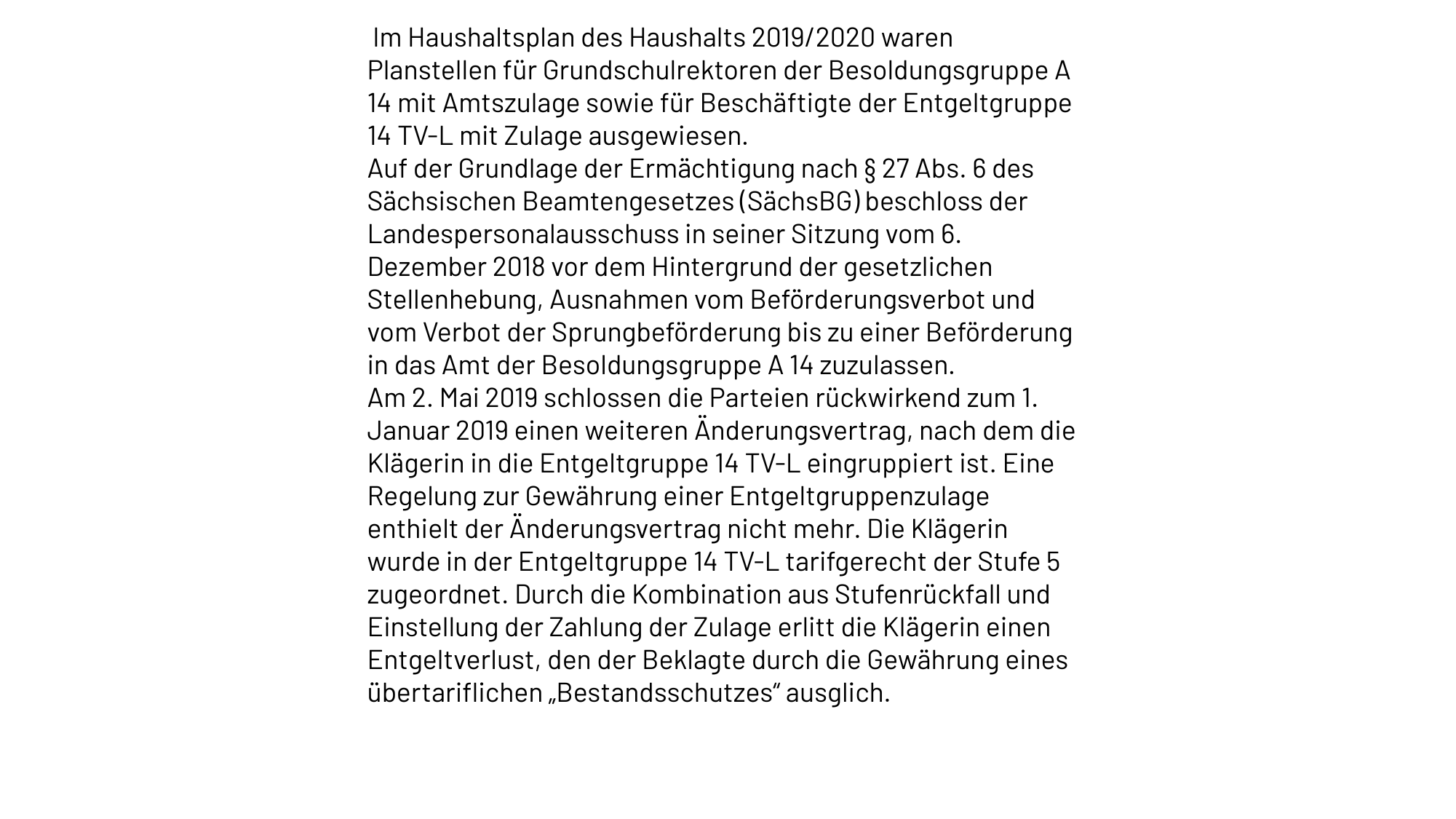

Im Haushaltsplan des Haushalts 2019/2020 waren Planstellen für Grundschulrektoren der Besoldungsgruppe A 14 mit Amtszulage sowie für Beschäftigte der Entgeltgruppe 14 TV-L mit Zulage ausgewiesen.
Auf der Grundlage der Ermächtigung nach § 27 Abs. 6 des Sächsischen Beamtengesetzes (SächsBG) beschloss der Landespersonalausschuss in seiner Sitzung vom 6. Dezember 2018 vor dem Hintergrund der gesetzlichen Stellenhebung, Ausnahmen vom Beförderungsverbot und vom Verbot der Sprungbeförderung bis zu einer Beförderung in das Amt der Besoldungsgruppe A 14 zuzulassen.
Am 2. Mai 2019 schlossen die Parteien rückwirkend zum 1. Januar 2019 einen weiteren Änderungsvertrag, nach dem die Klägerin in die Entgeltgruppe 14 TV-L eingruppiert ist. Eine Regelung zur Gewährung einer Entgeltgruppenzulage enthielt der Änderungsvertrag nicht mehr. Die Klägerin wurde in der Entgeltgruppe 14 TV-L tarifgerecht der Stufe 5 zugeordnet. Durch die Kombination aus Stufenrückfall und Einstellung der Zahlung der Zulage erlitt die Klägerin einen Entgeltverlust, den der Beklagte durch die Gewährung eines übertariflichen „Bestandsschutzes“ ausglich.